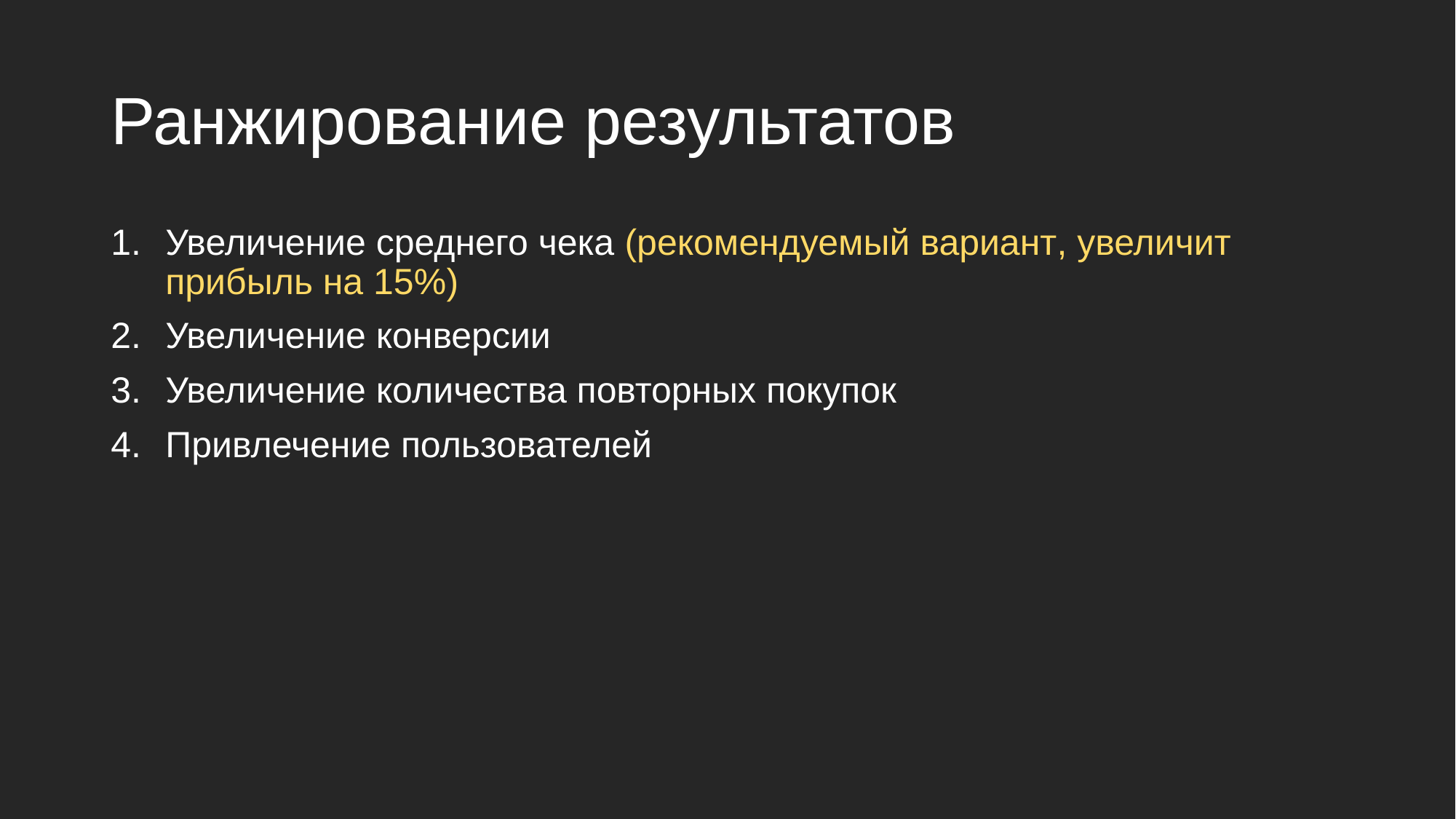

# Ранжирование результатов
Увеличение среднего чека (рекомендуемый вариант, увеличит прибыль на 15%)
Увеличение конверсии
Увеличение количества повторных покупок
Привлечение пользователей